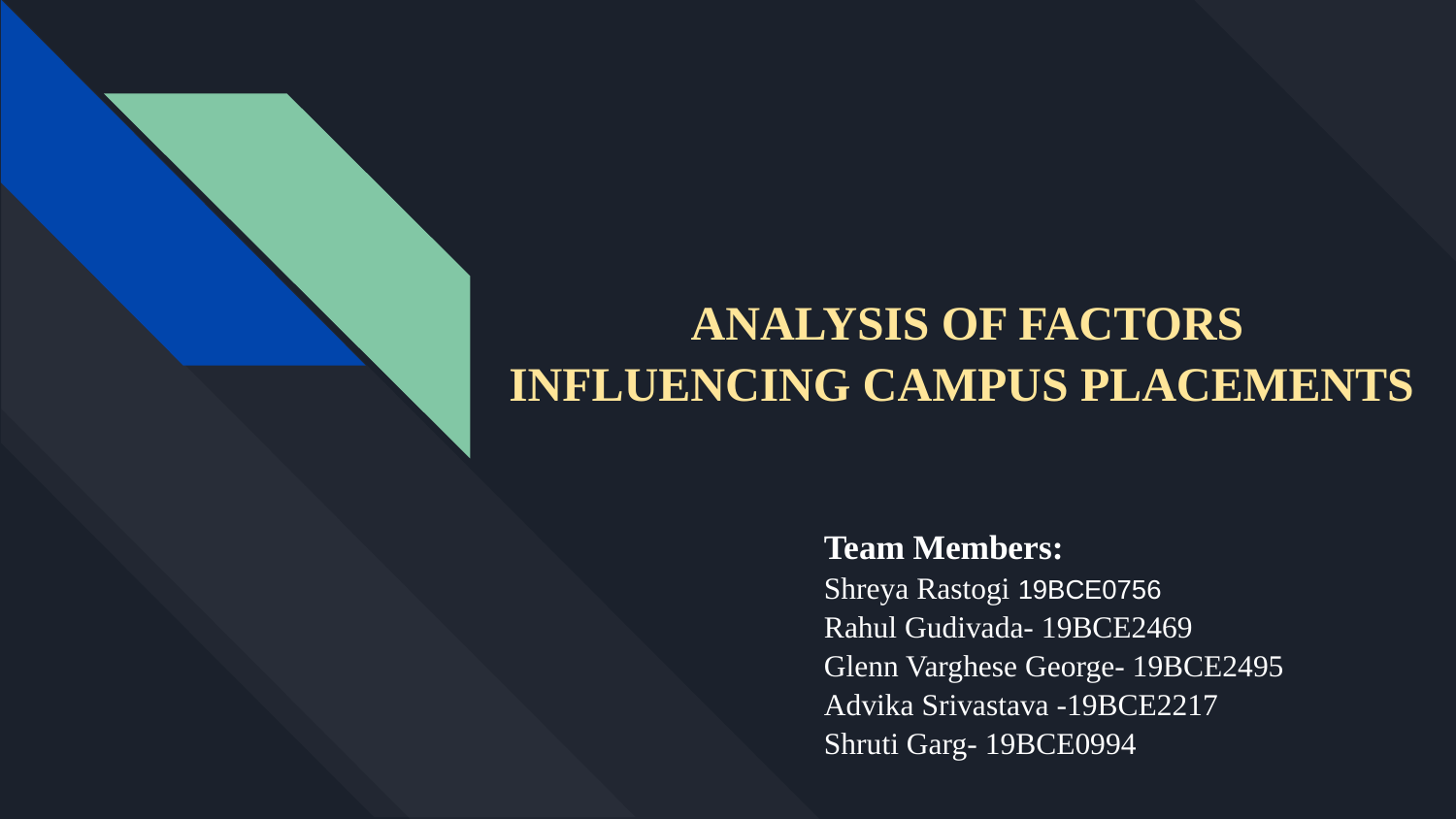

# ANALYSIS OF FACTORS INFLUENCING CAMPUS PLACEMENTS

Team Members:
Shreya Rastogi 19BCE0756
Rahul Gudivada- 19BCE2469
Glenn Varghese George- 19BCE2495
Advika Srivastava -19BCE2217
Shruti Garg- 19BCE0994